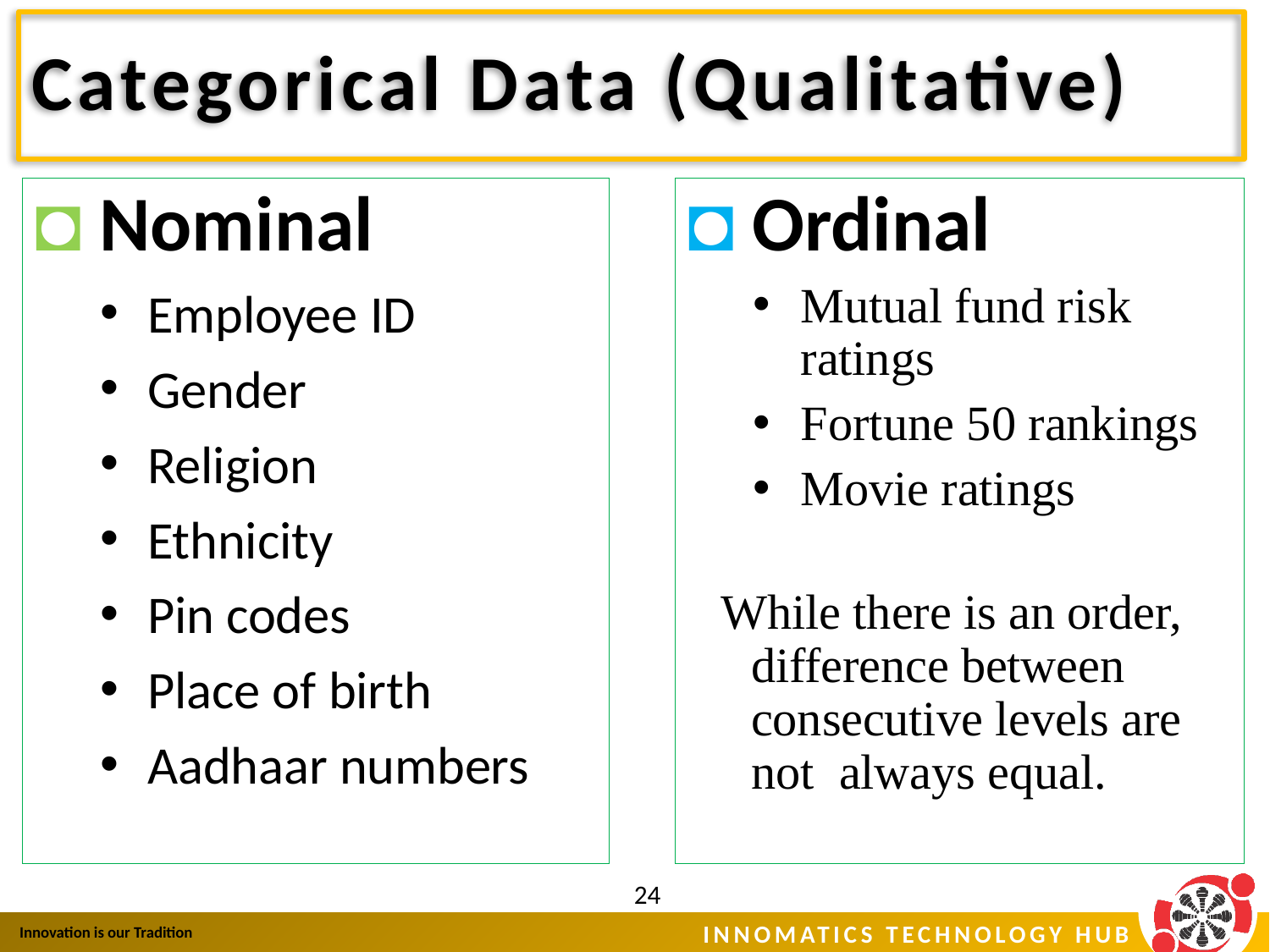

# Categorical Data (Qualitative)
◘ Nominal
Employee ID
Gender
Religion
Ethnicity
Pin codes
Place of birth
Aadhaar numbers

◘ Ordinal
Mutual fund risk ratings
Fortune 50 rankings
Movie ratings

While there is an order,  difference between  consecutive levels are not  always equal.